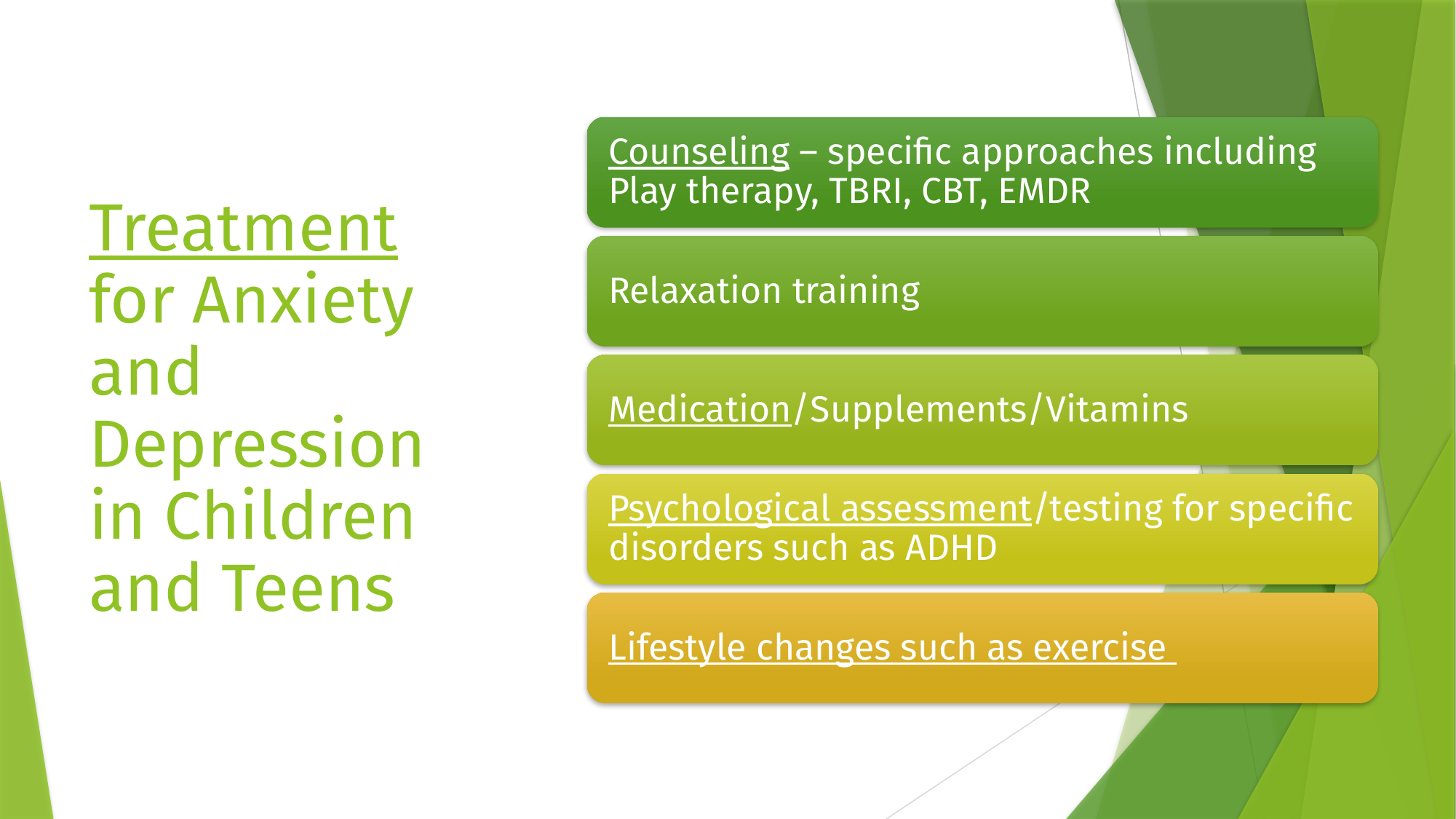

Counseling – specific approaches including Play therapy, TBRI, CBT, EMDR
Relaxation training
Medication/Supplements/Vitamins
Psychological assessment/testing for specific disorders such as ADHD
Lifestyle changes such as exercise
# Treatment for Anxiety and Depression in Children and Teens